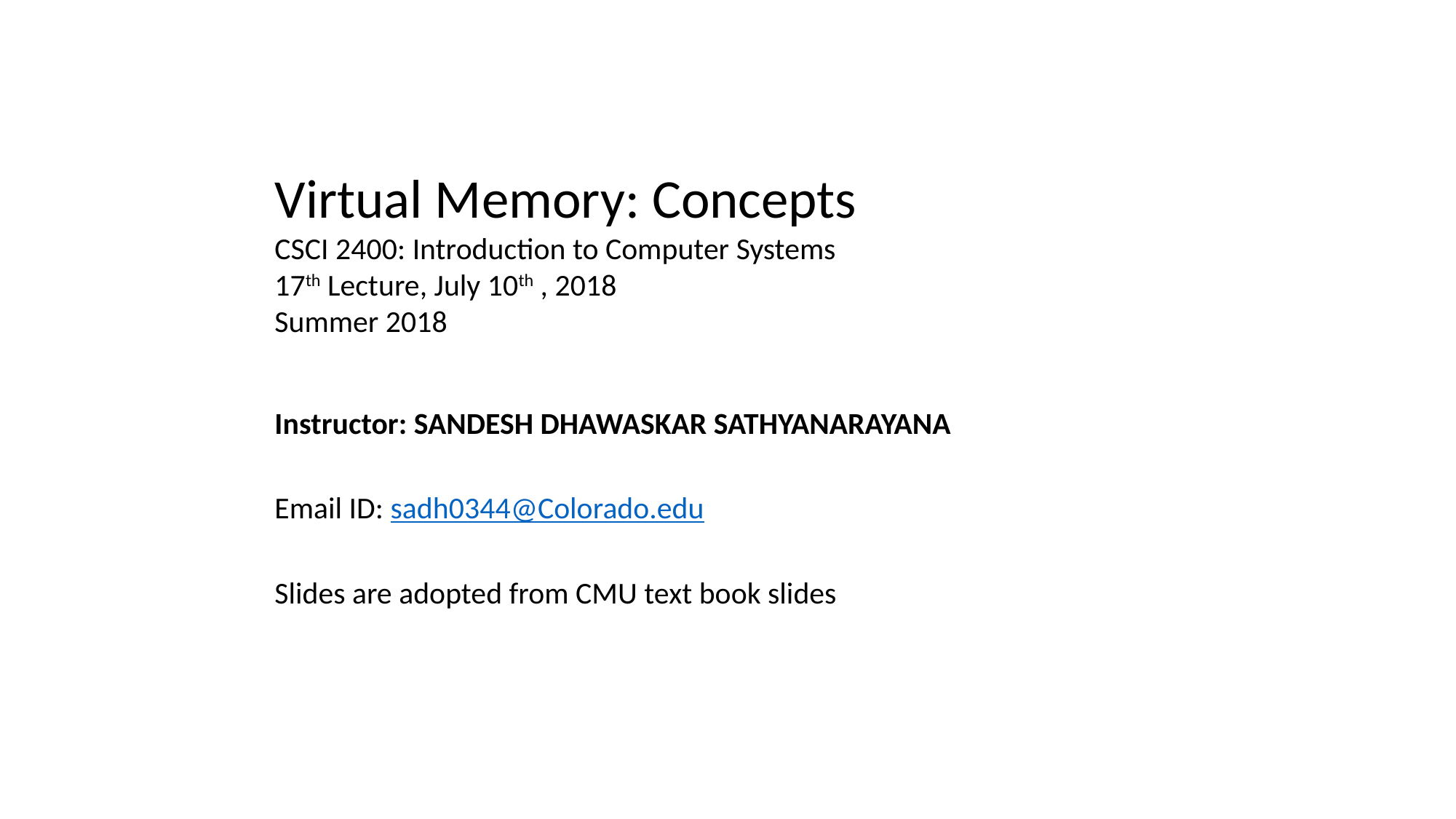

Virtual Memory: Concepts
CSCI 2400: Introduction to Computer Systems
17th Lecture, July 10th , 2018
Summer 2018
Instructor: SANDESH DHAWASKAR SATHYANARAYANA

Email ID: sadh0344@Colorado.edu

Slides are adopted from CMU text book slides